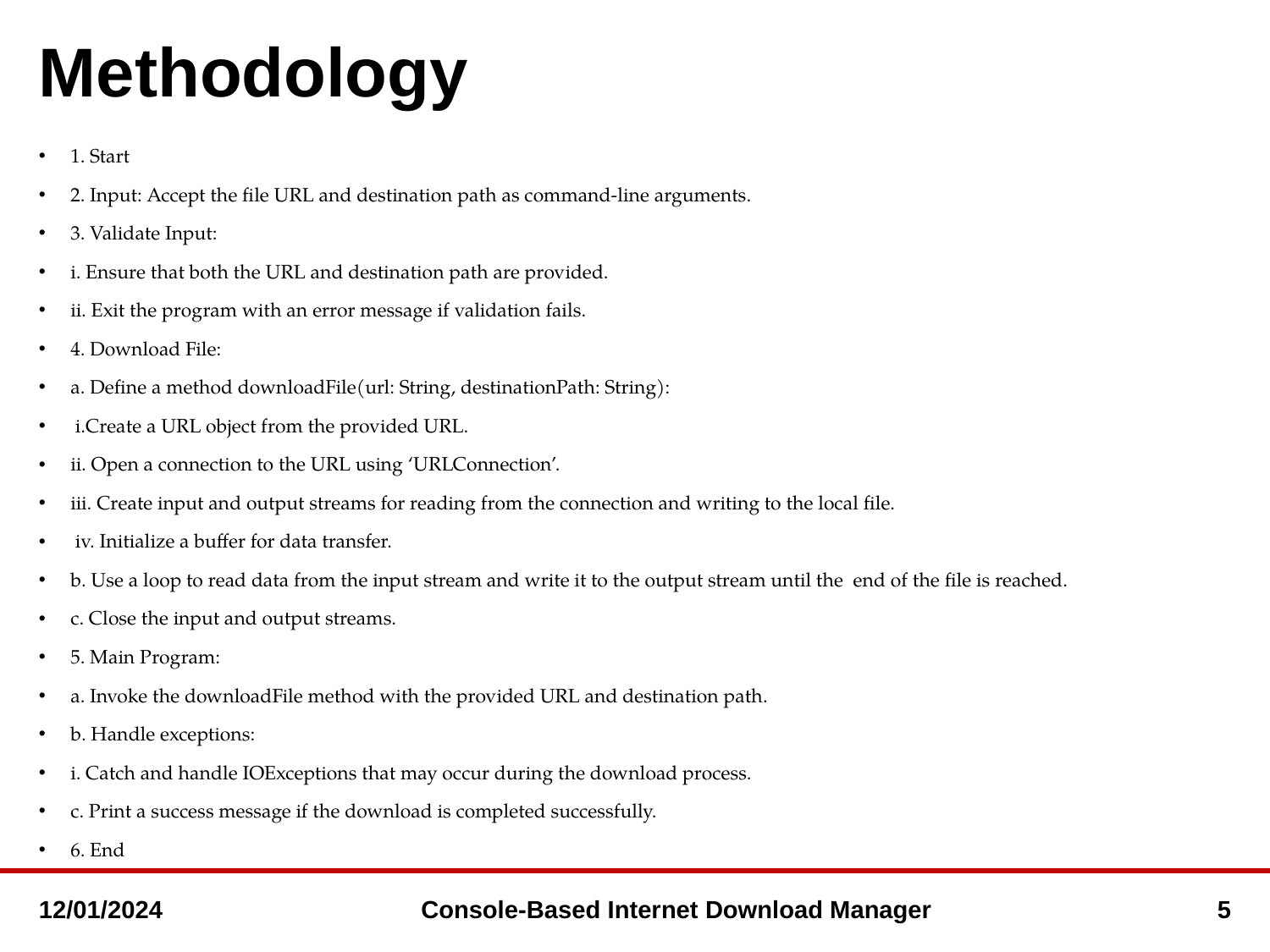

# Methodology
1. Start
2. Input: Accept the file URL and destination path as command-line arguments.
3. Validate Input:
i. Ensure that both the URL and destination path are provided.
ii. Exit the program with an error message if validation fails.
4. Download File:
a. Define a method downloadFile(url: String, destinationPath: String):
 i.Create a URL object from the provided URL.
ii. Open a connection to the URL using ‘URLConnection’.
iii. Create input and output streams for reading from the connection and writing to the local file.
 iv. Initialize a buffer for data transfer.
b. Use a loop to read data from the input stream and write it to the output stream until the  end of the file is reached.
c. Close the input and output streams.
5. Main Program:
a. Invoke the downloadFile method with the provided URL and destination path.
b. Handle exceptions:
i. Catch and handle IOExceptions that may occur during the download process.
c. Print a success message if the download is completed successfully.
6. End
12/01/2024
5
Console-Based Internet Download Manager